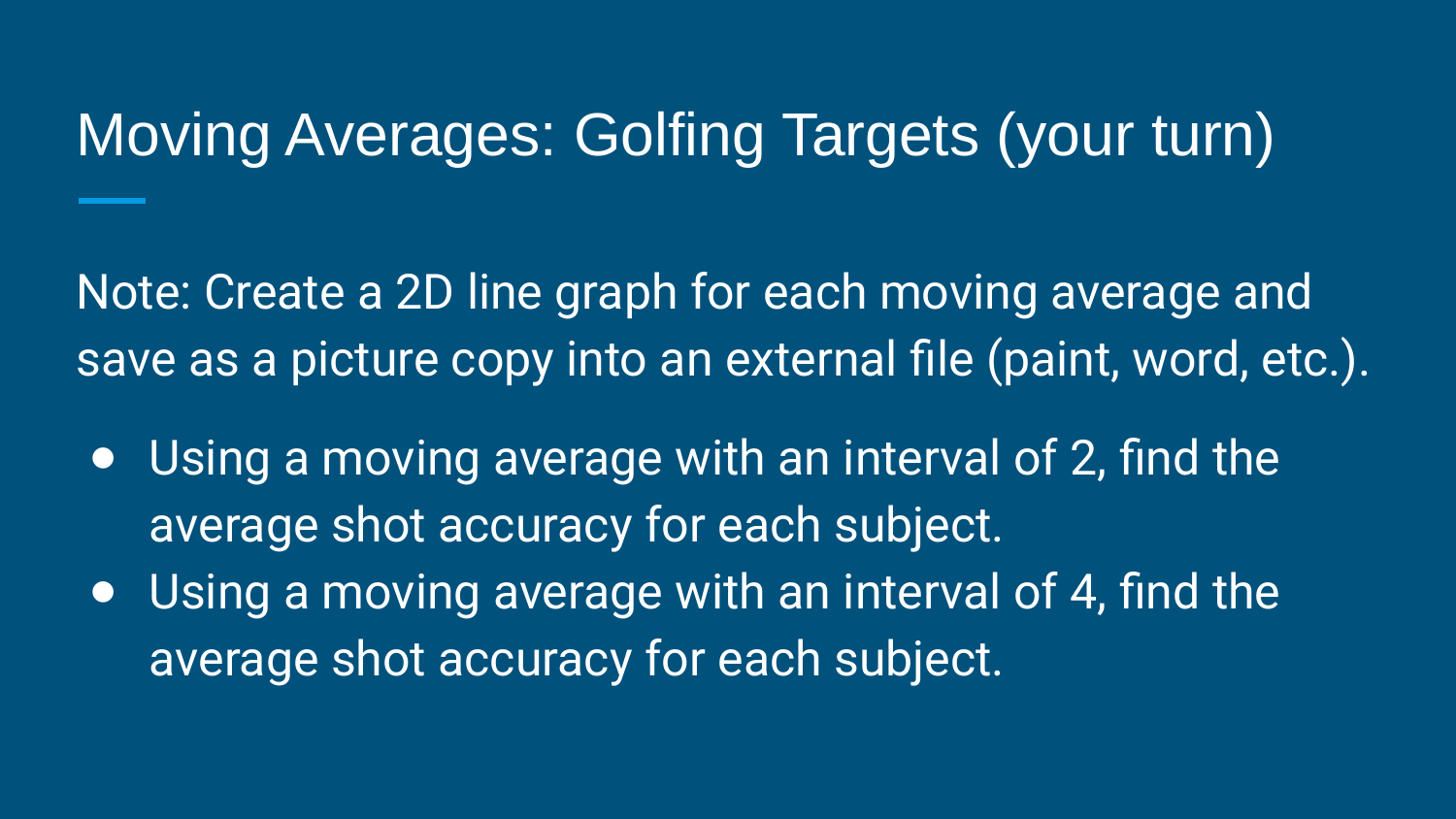

# Moving Averages: Golfing Targets (your turn)
Note: Create a 2D line graph for each moving average and save as a picture copy into an external file (paint, word, etc.).
Using a moving average with an interval of 2, find the average shot accuracy for each subject.
Using a moving average with an interval of 4, find the average shot accuracy for each subject.